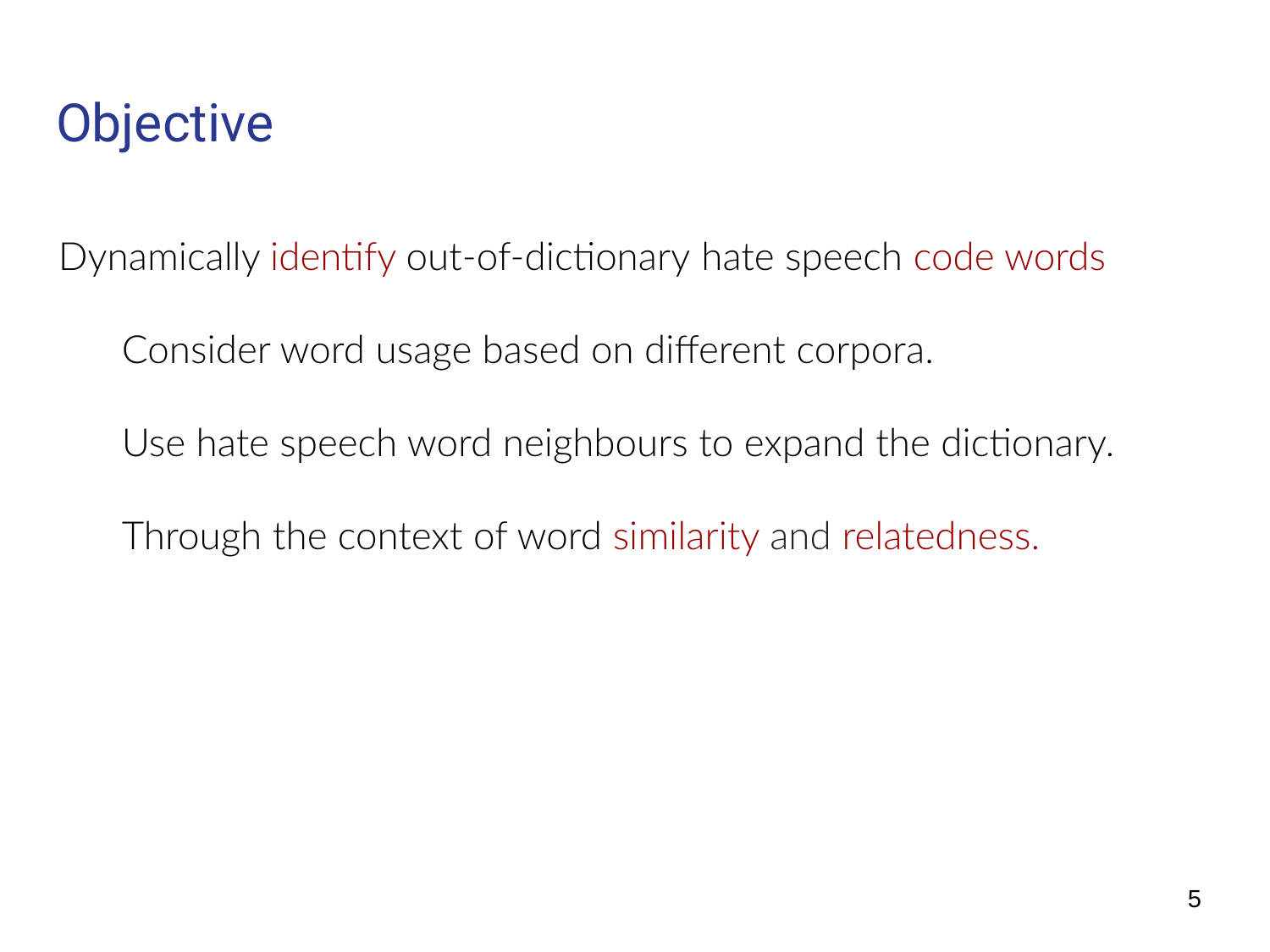

# Objective
Dynamically identify out-of-dictionary hate speech code words
Consider word usage based on different corpora.
Use hate speech word neighbours to expand the dictionary.
Through the context of word similarity and relatedness.

5